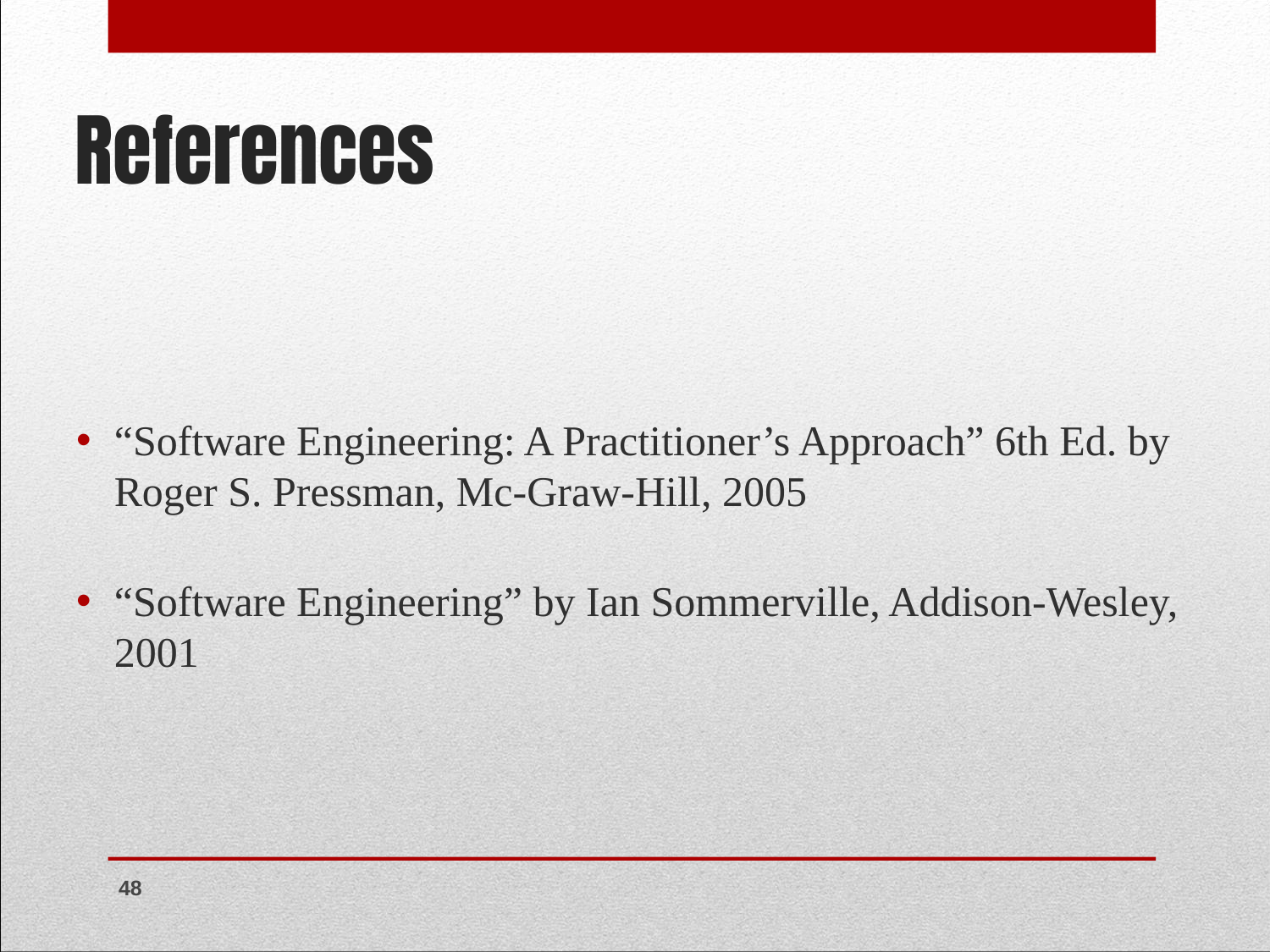

# References
“Software Engineering: A Practitioner’s Approach” 6th Ed. by Roger S. Pressman, Mc-Graw-Hill, 2005
“Software Engineering” by Ian Sommerville, Addison-Wesley, 2001
48